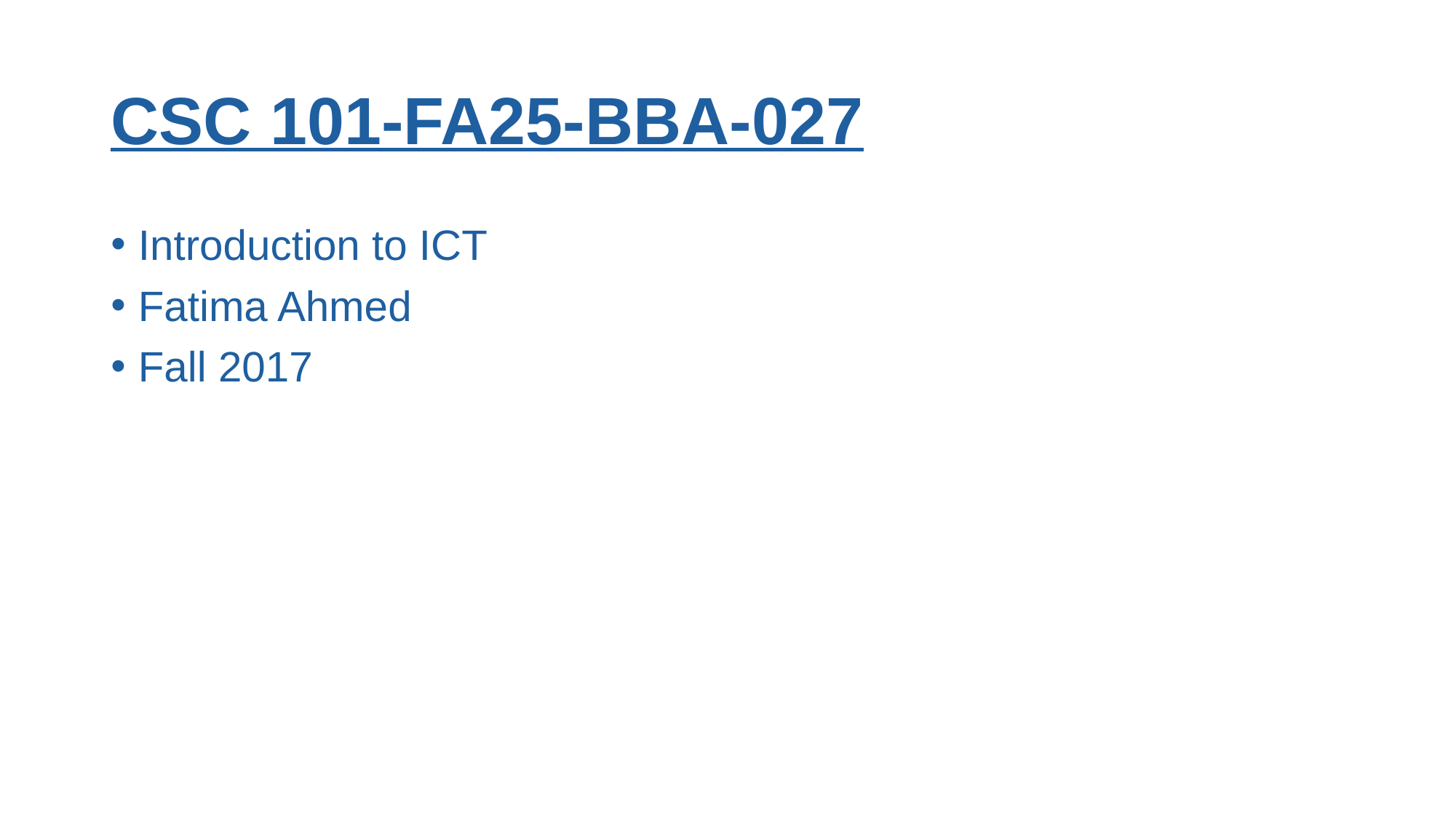

# CSC 101-FA25-BBA-027
Introduction to ICT
Fatima Ahmed
Fall 2017